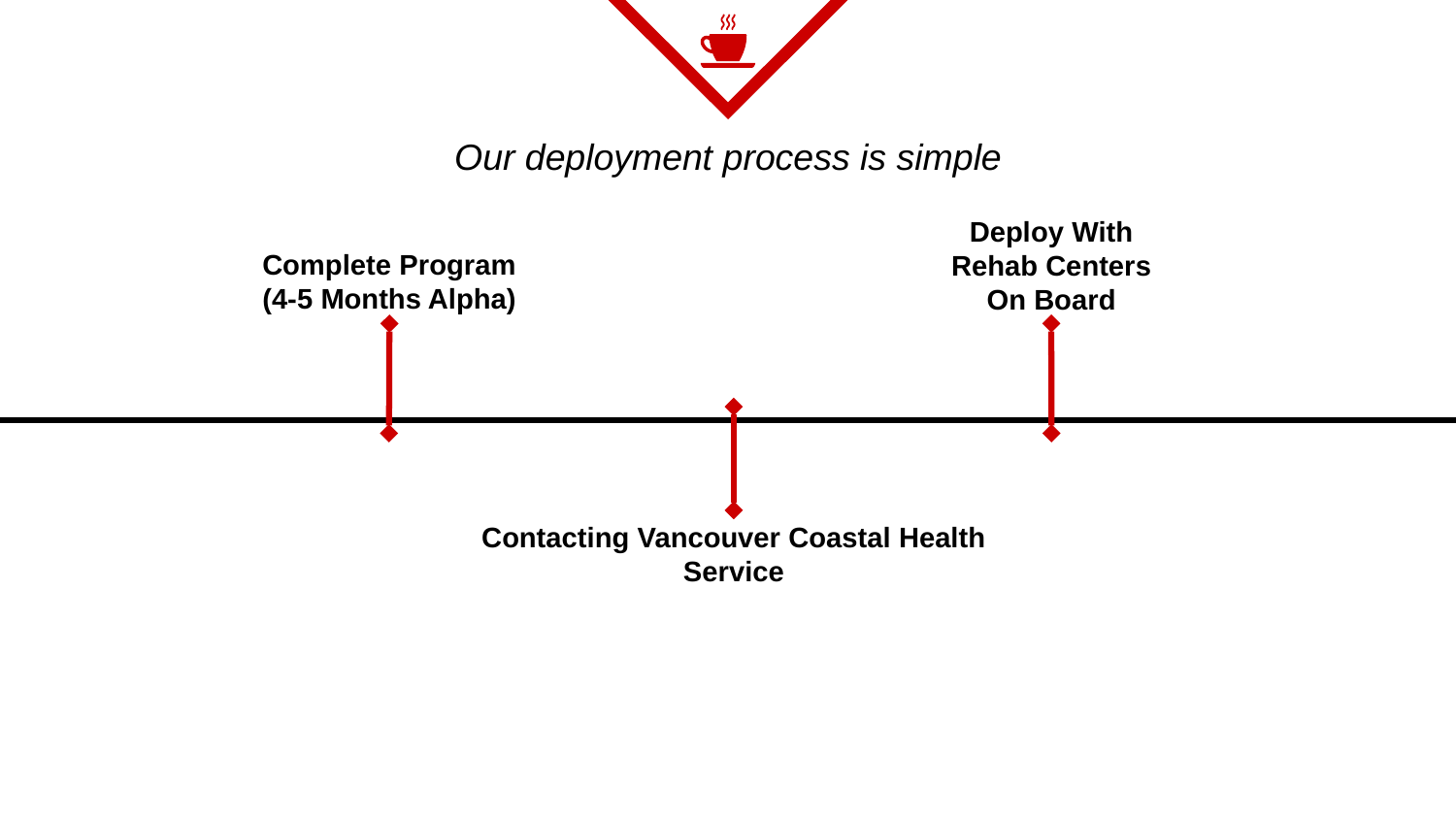

# Our deployment process is simple
Deploy With Rehab Centers On Board
Complete Program
(4-5 Months Alpha)
Contacting Vancouver Coastal Health Service